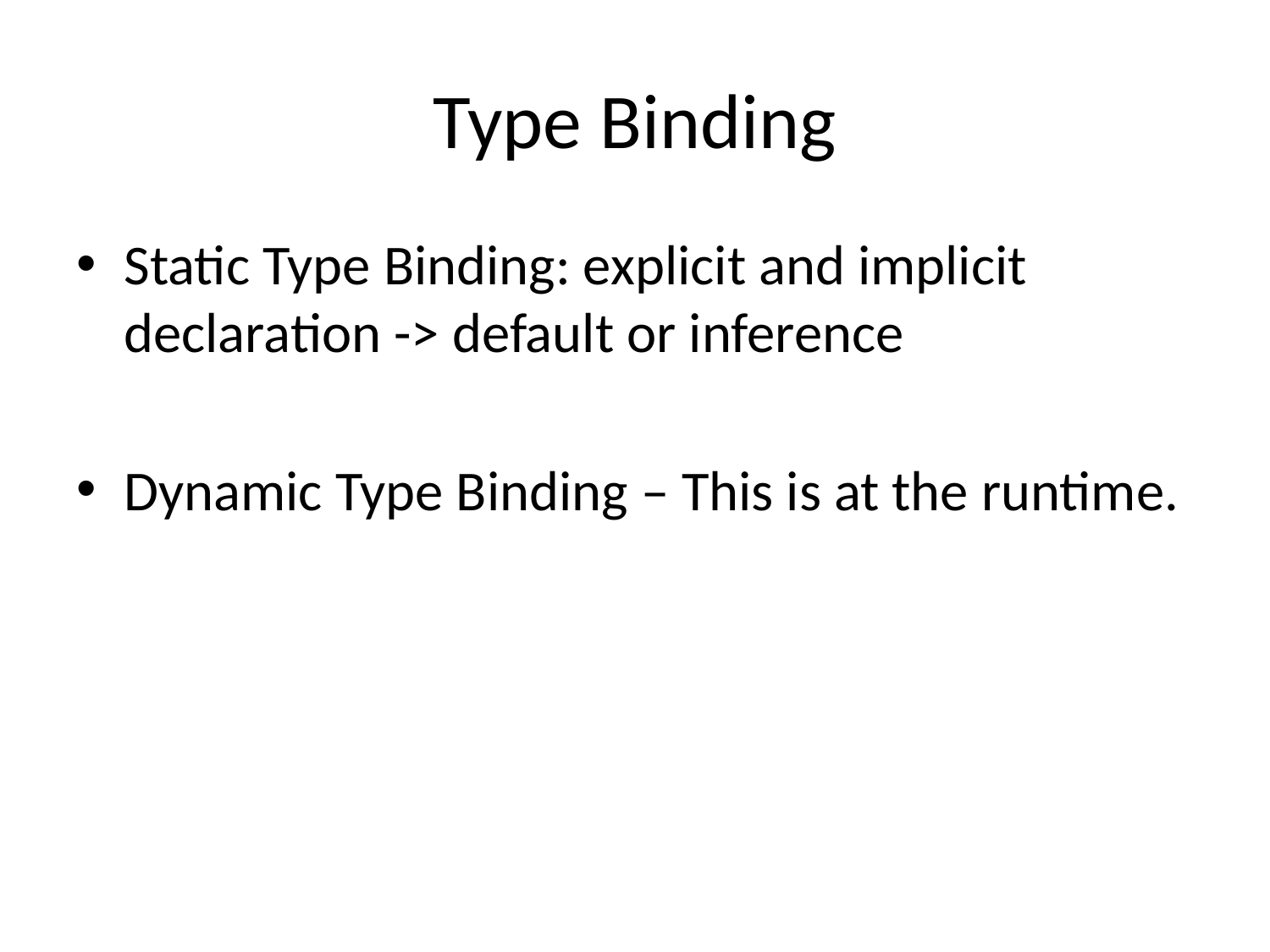

# Type Binding
Static Type Binding: explicit and implicit declaration -> default or inference

Dynamic Type Binding – This is at the runtime.